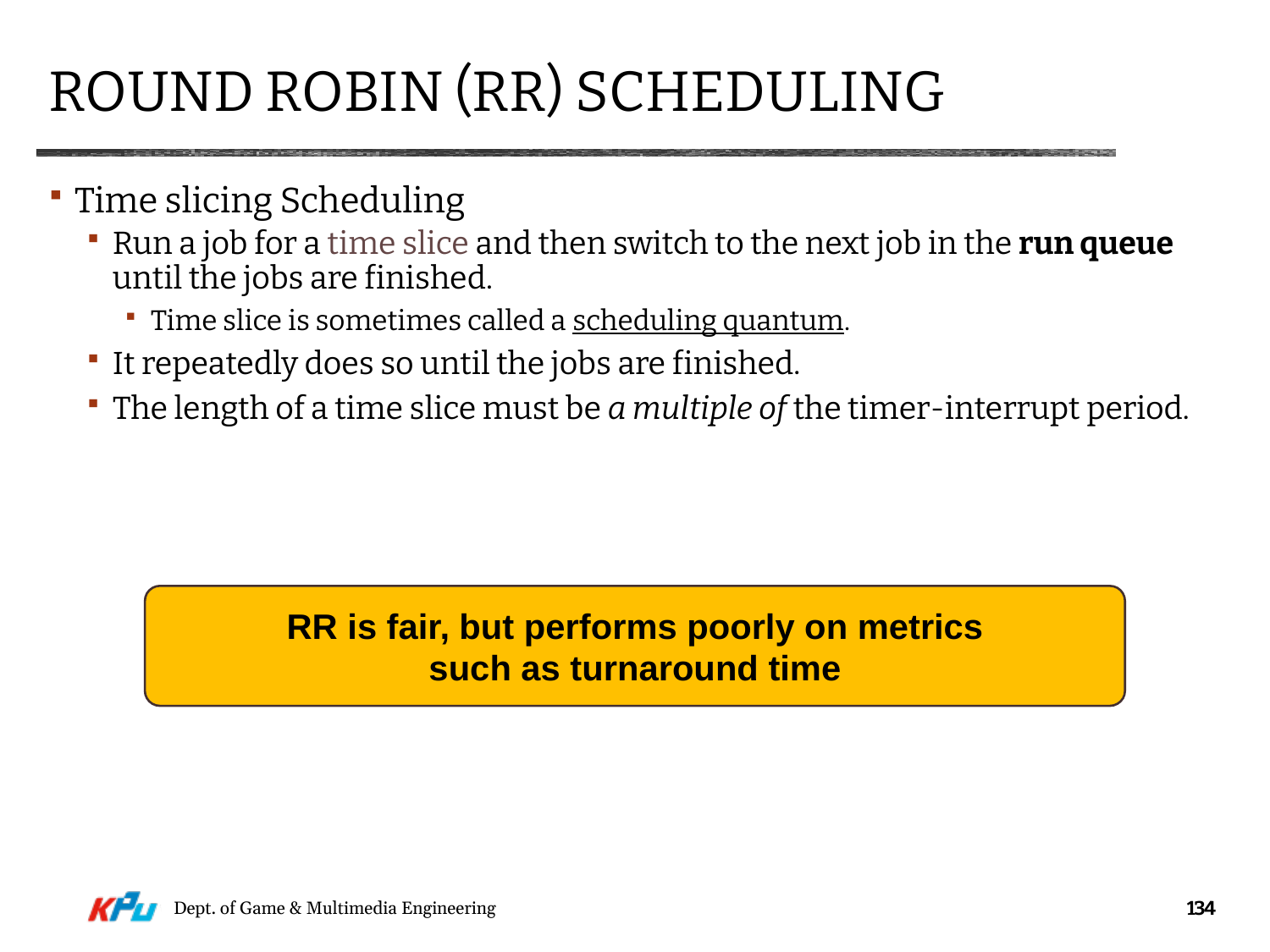

# Round Robin (RR) Scheduling
Time slicing Scheduling
Run a job for a time slice and then switch to the next job in the run queue until the jobs are finished.
Time slice is sometimes called a scheduling quantum.
It repeatedly does so until the jobs are finished.
The length of a time slice must be a multiple of the timer-interrupt period.

RR is fair, but performs poorly on metrics
such as turnaround time
Dept. of Game & Multimedia Engineering
134